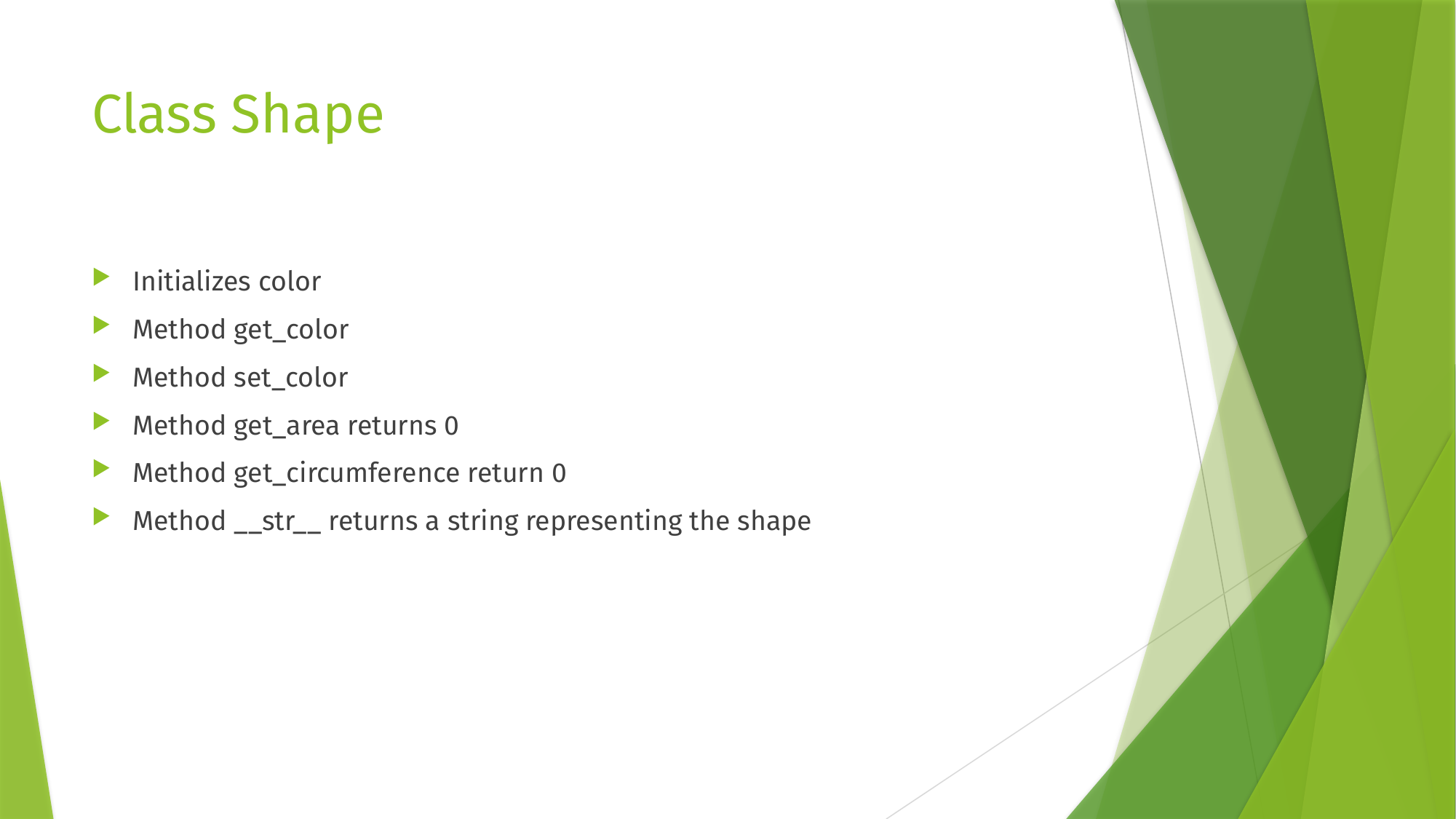

# Class Shape
Initializes color
Method get_color
Method set_color
Method get_area returns 0
Method get_circumference return 0
Method __str__ returns a string representing the shape